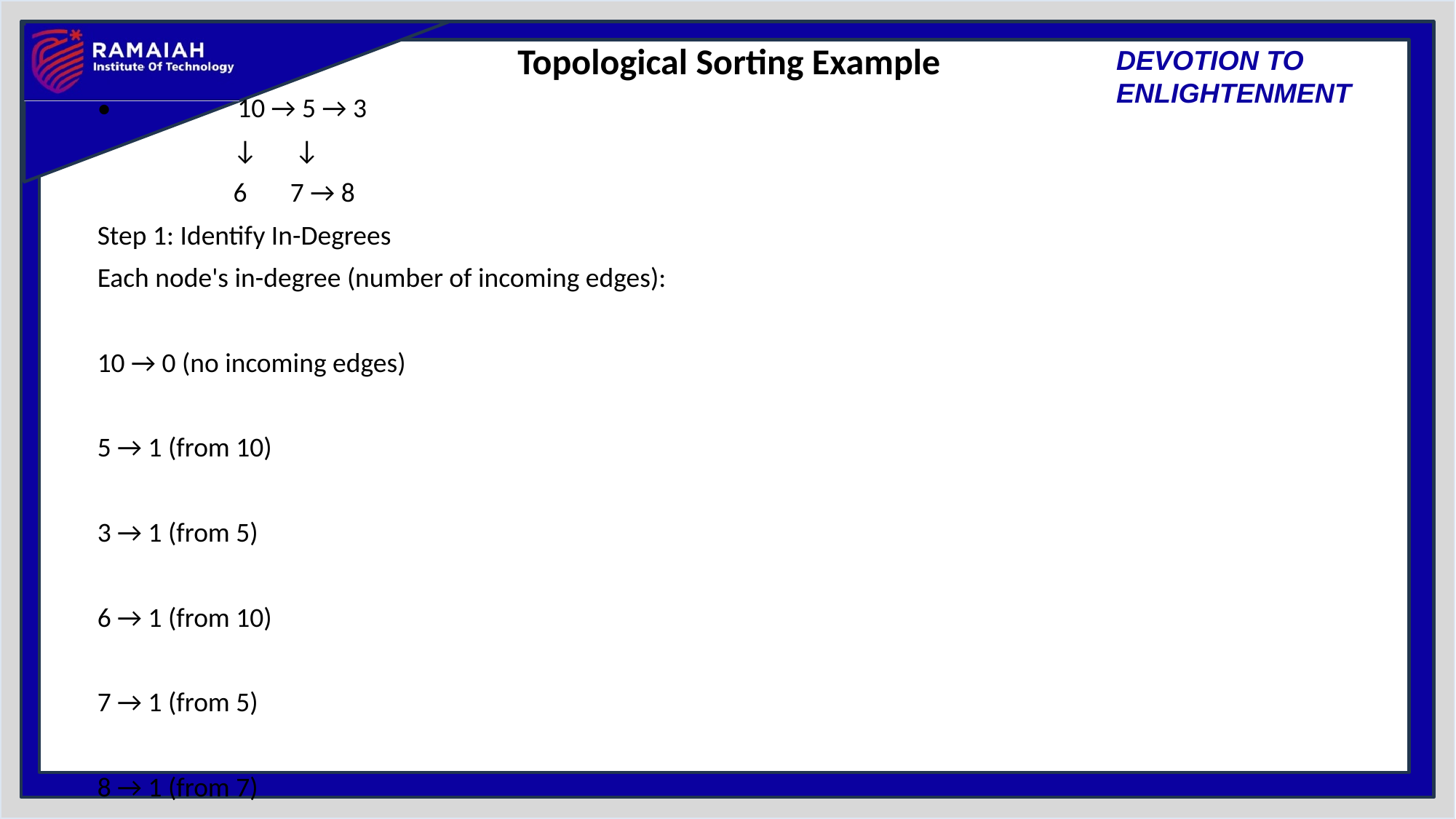

# Topological Sorting Example
•	     10 → 5 → 3
                      ↓      ↓
                      6       7 → 8
Step 1: Identify In-Degrees
Each node's in-degree (number of incoming edges):

10 → 0 (no incoming edges)

5 → 1 (from 10)

3 → 1 (from 5)

6 → 1 (from 10)

7 → 1 (from 5)

8 → 1 (from 7)